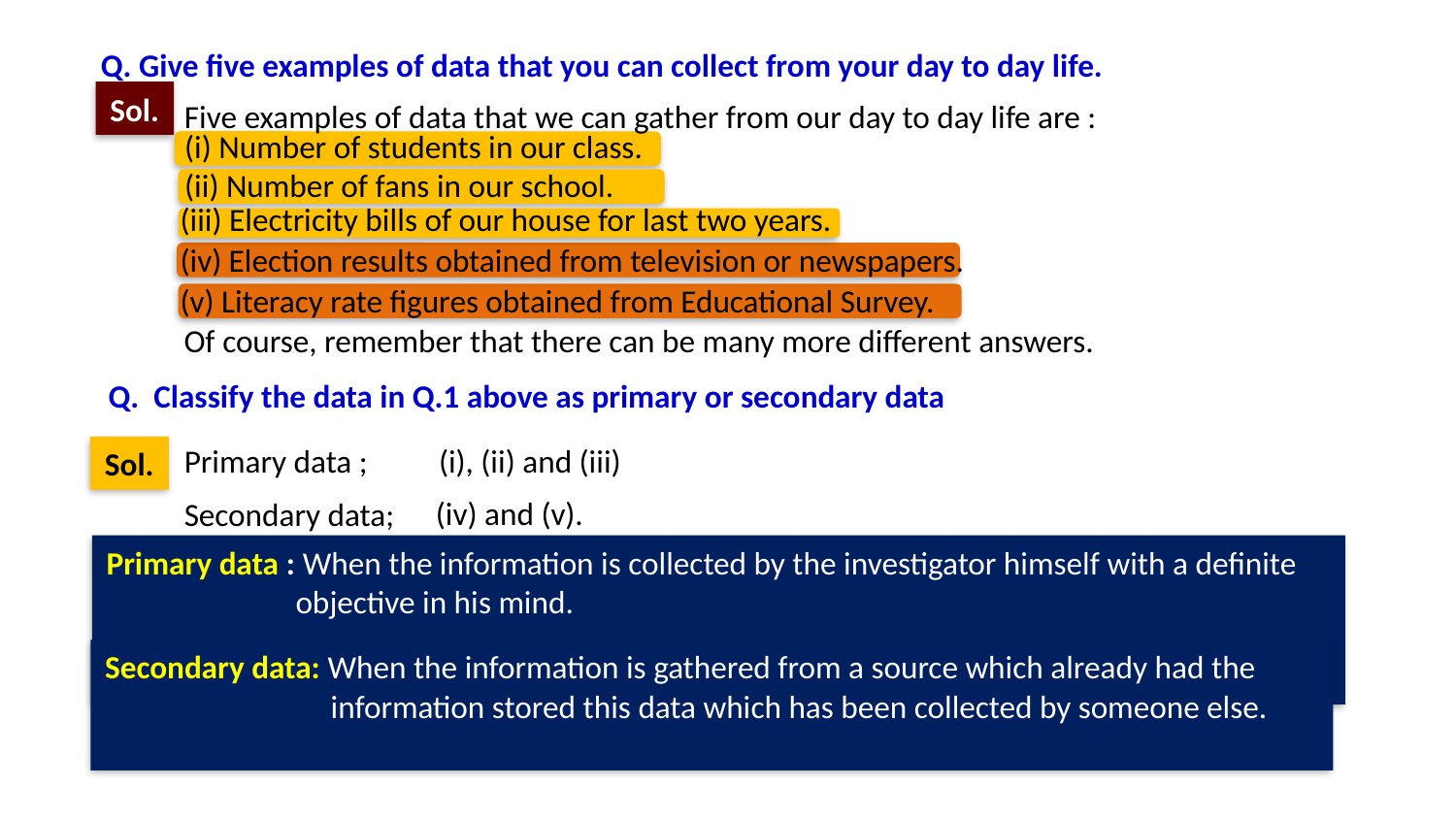

Q. Give five examples of data that you can collect from your day to day life.
Sol.
Five examples of data that we can gather from our day to day life are :
(i) Number of students in our class.

(ii) Number of fans in our school.

(iii) Electricity bills of our house for last two years.

(iv) Election results obtained from television or newspapers.

(v) Literacy rate figures obtained from Educational Survey.

Of course, remember that there can be many more different answers.
Q.  Classify the data in Q.1 above as primary or secondary data
Primary data ;
(i), (ii) and (iii)
Sol.
(iv) and (v).
Secondary data;
Primary data : When the information is collected by the investigator himself with a definite
                          objective in his mind.

Secondary data: When the information is gathered from a source which already had the
                               information stored this data which has been collected by someone else.